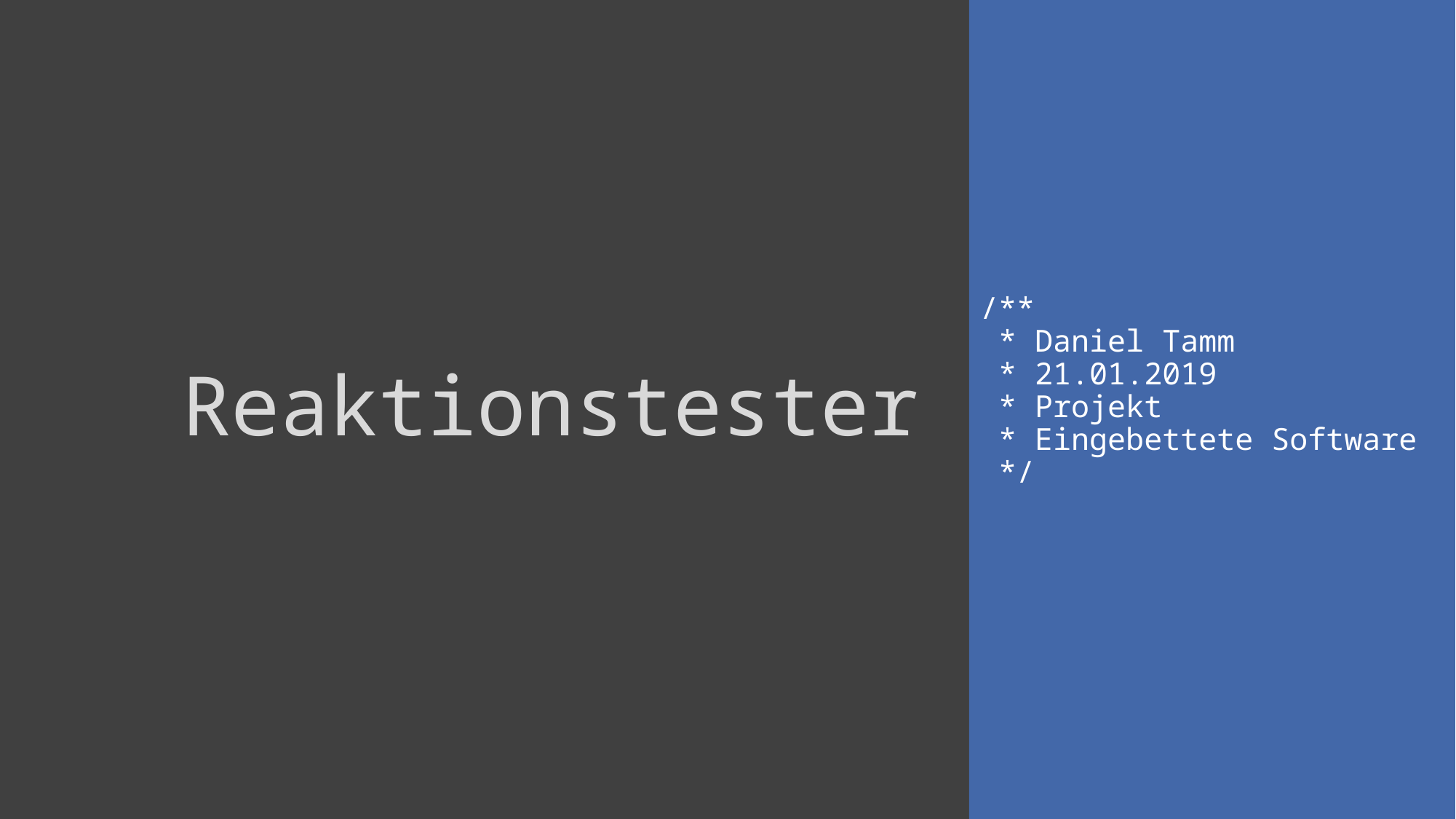

# Reaktionstester
/**
 * Daniel Tamm
 * 21.01.2019
 * Projekt
 * Eingebettete Software
 */